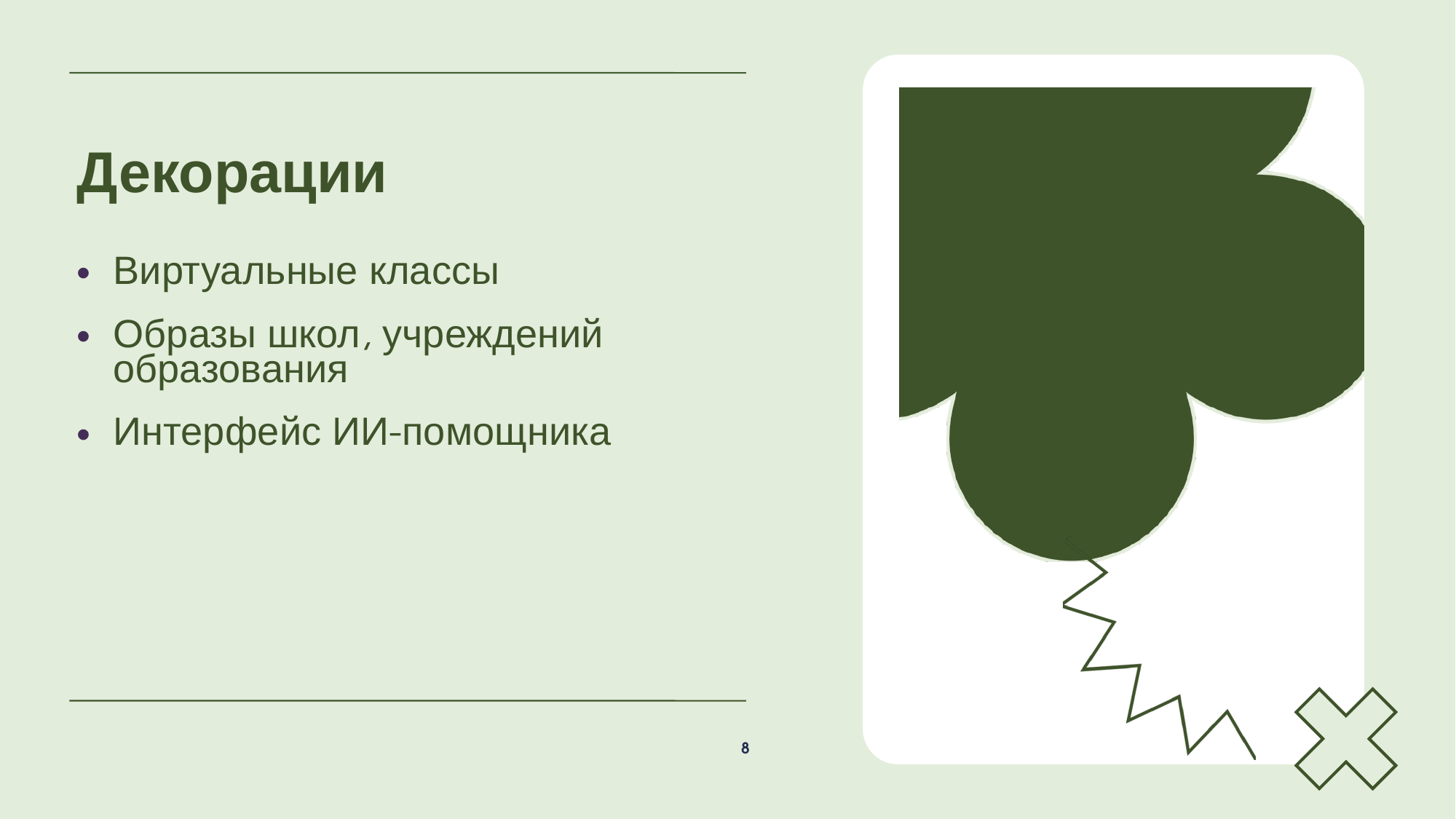

# Декорации
Виртуальные классы
Образы школ, учреждений образования
Интерфейс ИИ-помощника
8